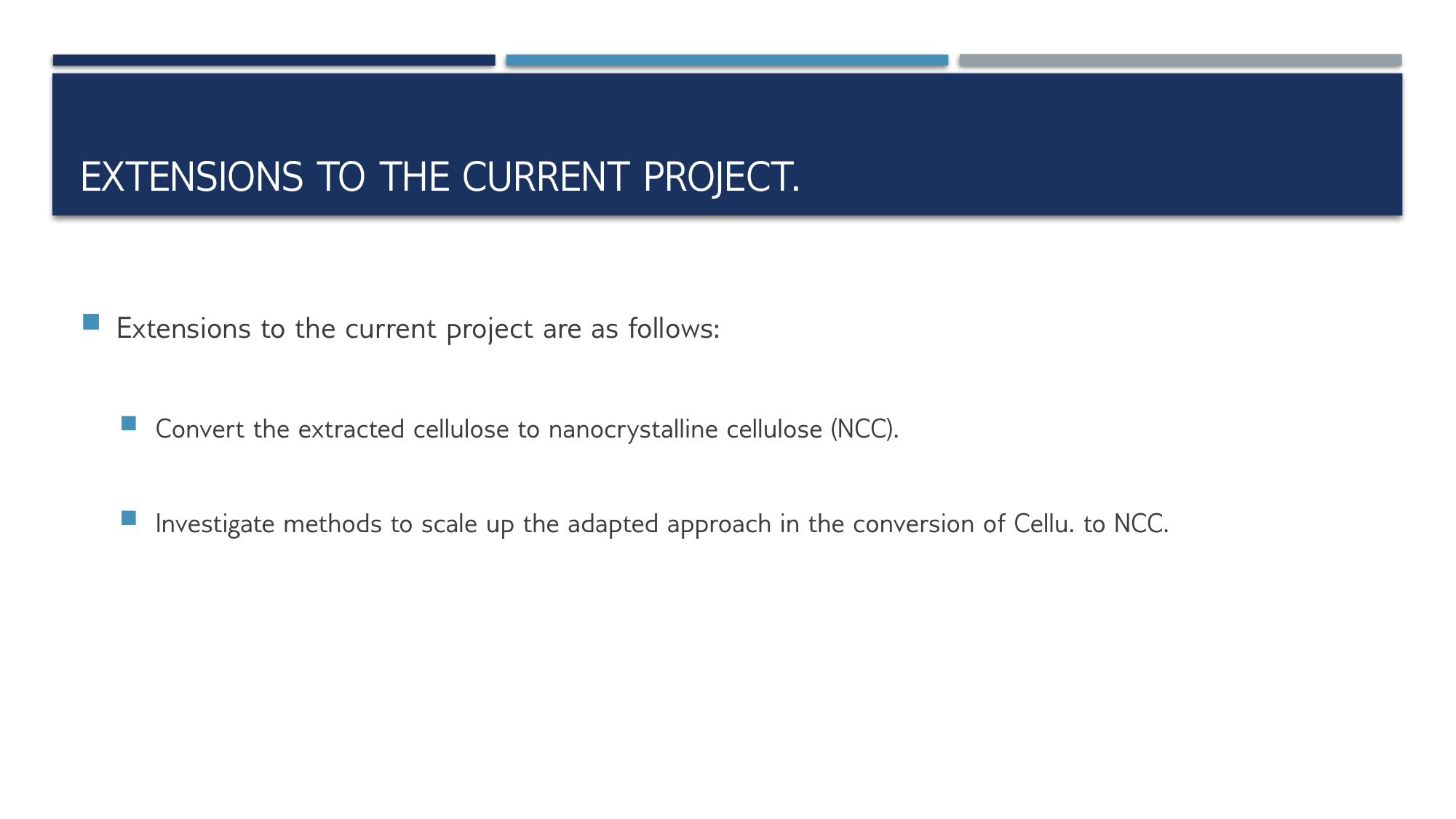

# Extensions to the current project.
Extensions to the current project are as follows:

Convert the extracted cellulose to nanocrystalline cellulose (NCC).

Investigate methods to scale up the adapted approach in the conversion of Cellu. to NCC.